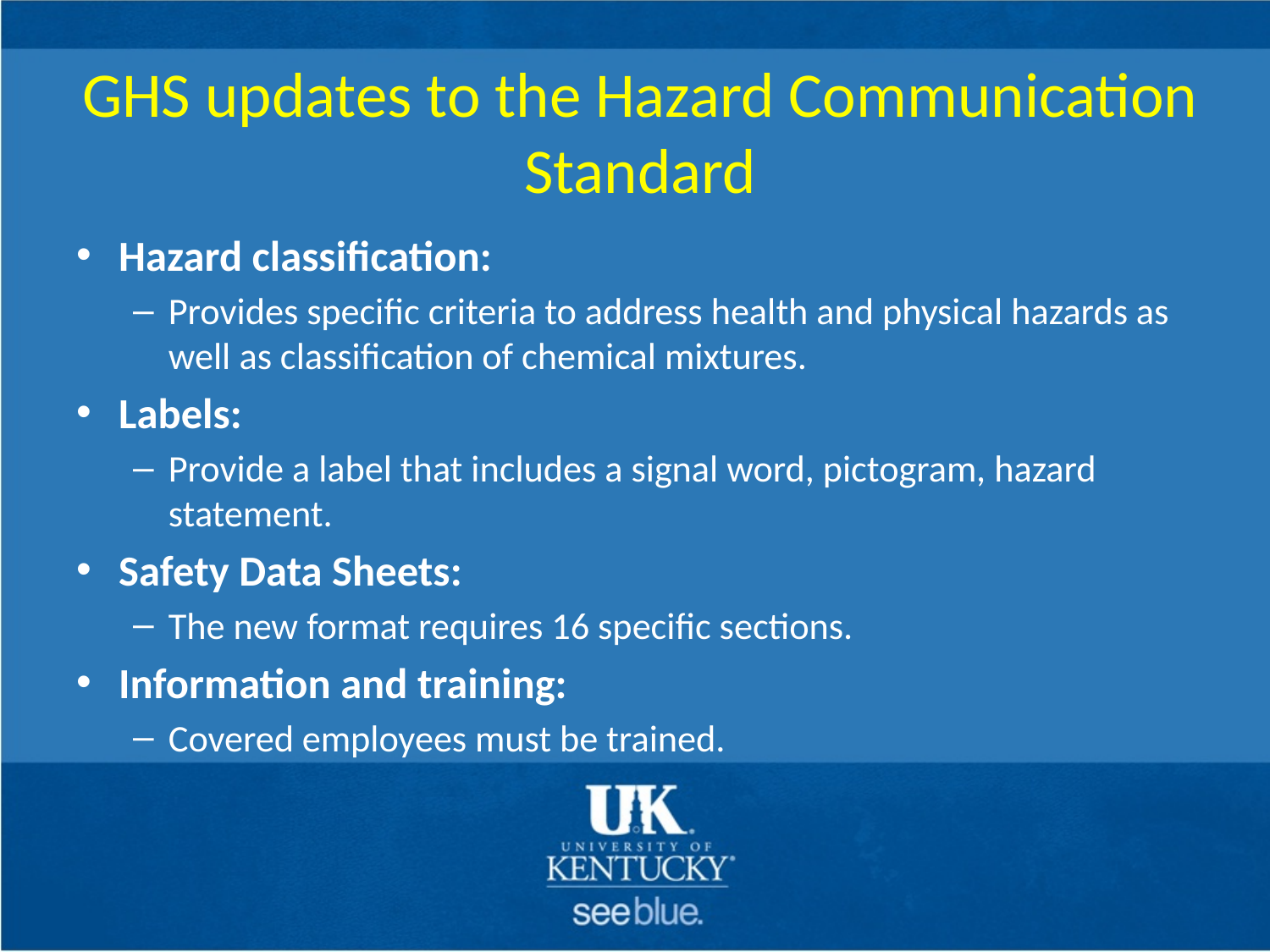

# GHS updates to the Hazard Communication Standard
Hazard classification:
Provides specific criteria to address health and physical hazards as well as classification of chemical mixtures.
Labels:
Provide a label that includes a signal word, pictogram, hazard statement.
Safety Data Sheets:
The new format requires 16 specific sections.
Information and training:
Covered employees must be trained.